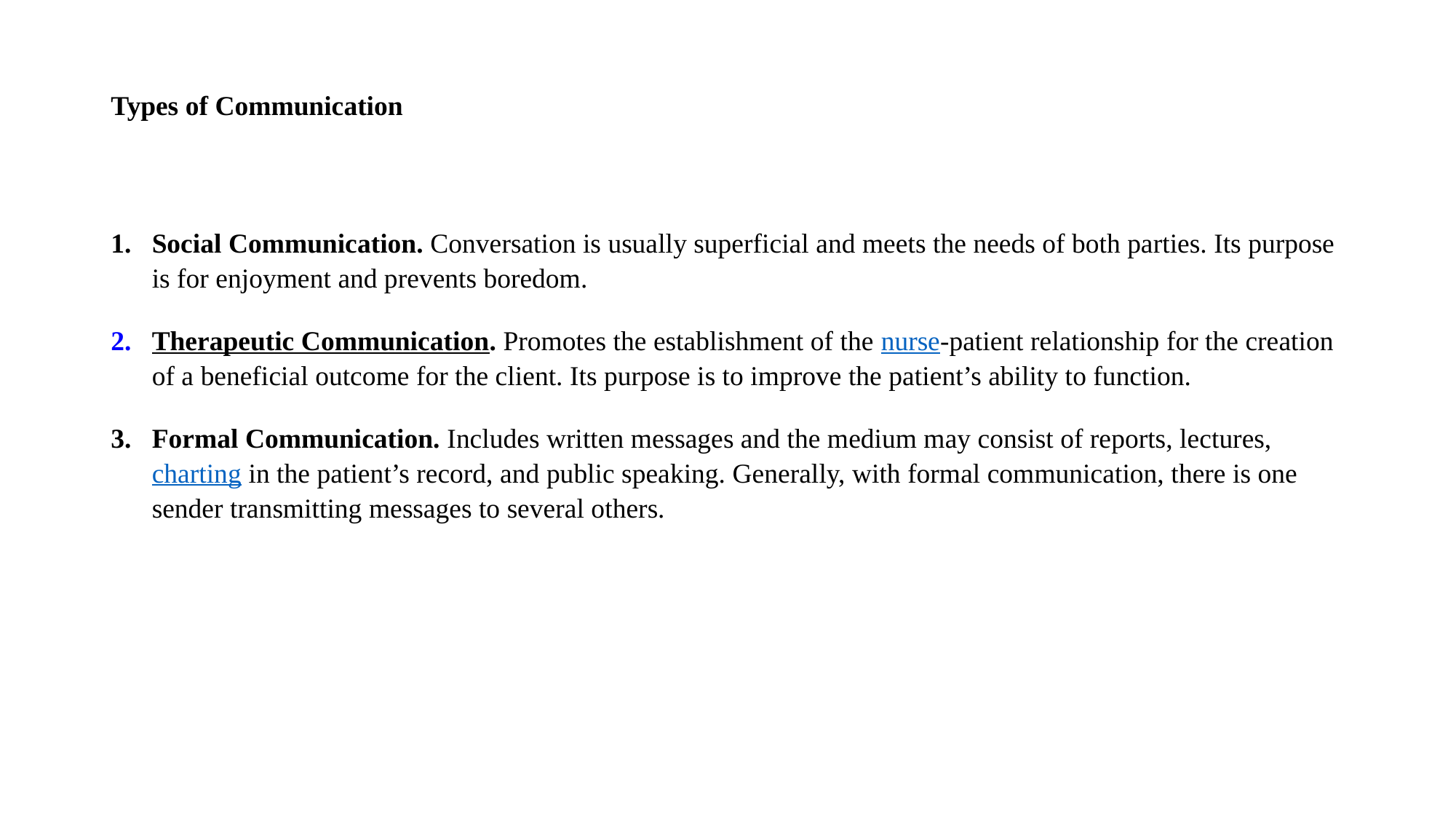

# Types of Communication
Social Communication. Conversation is usually superficial and meets the needs of both parties. Its purpose is for enjoyment and prevents boredom.
Therapeutic Communication. Promotes the establishment of the nurse-patient relationship for the creation of a beneficial outcome for the client. Its purpose is to improve the patient’s ability to function.
Formal Communication. Includes written messages and the medium may consist of reports, lectures, charting in the patient’s record, and public speaking. Generally, with formal communication, there is one sender transmitting messages to several others.